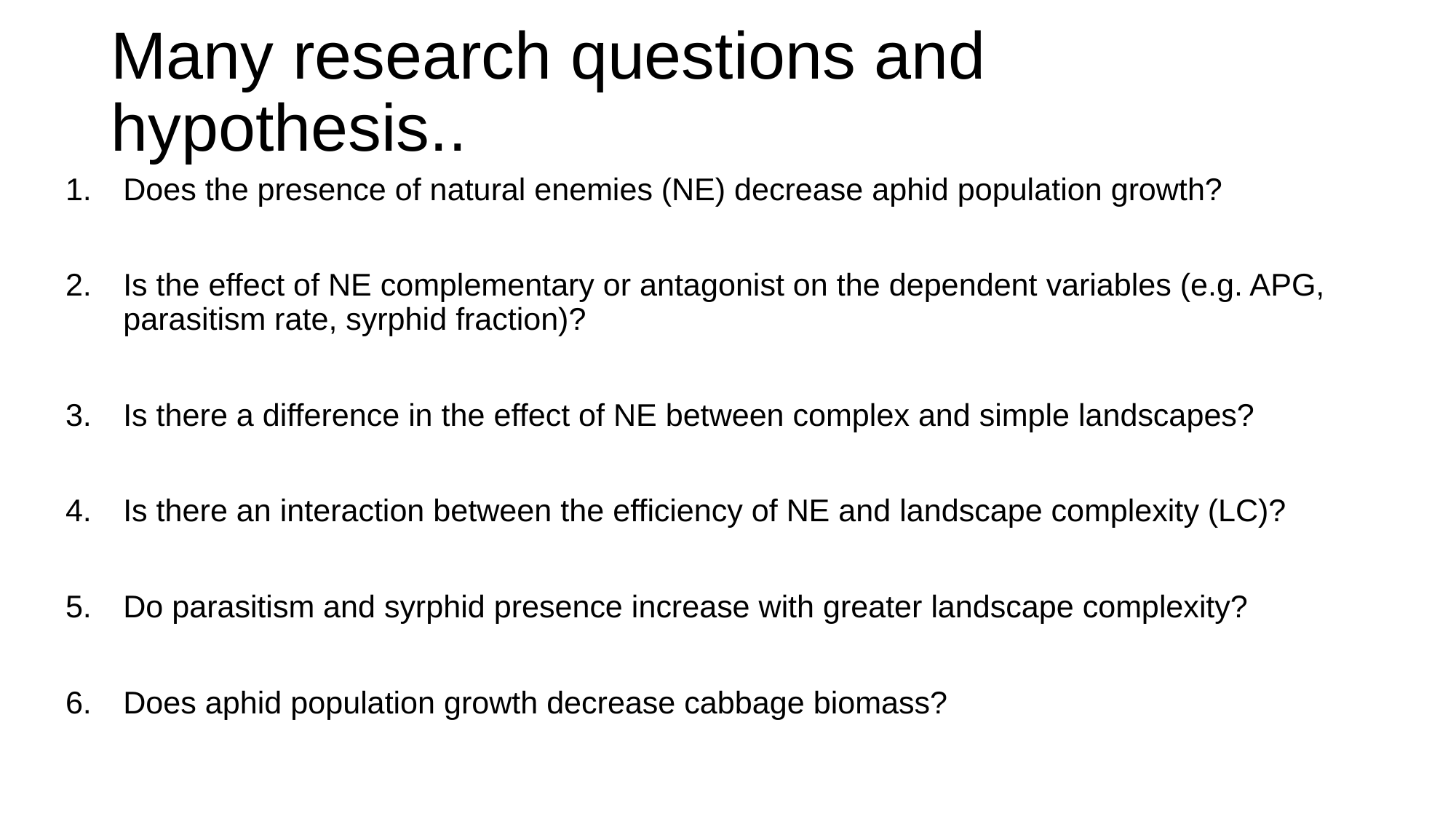

# Many research questions and hypothesis..
Does the presence of natural enemies (NE) decrease aphid population growth?

Is the effect of NE complementary or antagonist on the dependent variables (e.g. APG, parasitism rate, syrphid fraction)?

Is there a difference in the effect of NE between complex and simple landscapes?

Is there an interaction between the efficiency of NE and landscape complexity (LC)?

Do parasitism and syrphid presence increase with greater landscape complexity?

Does aphid population growth decrease cabbage biomass?